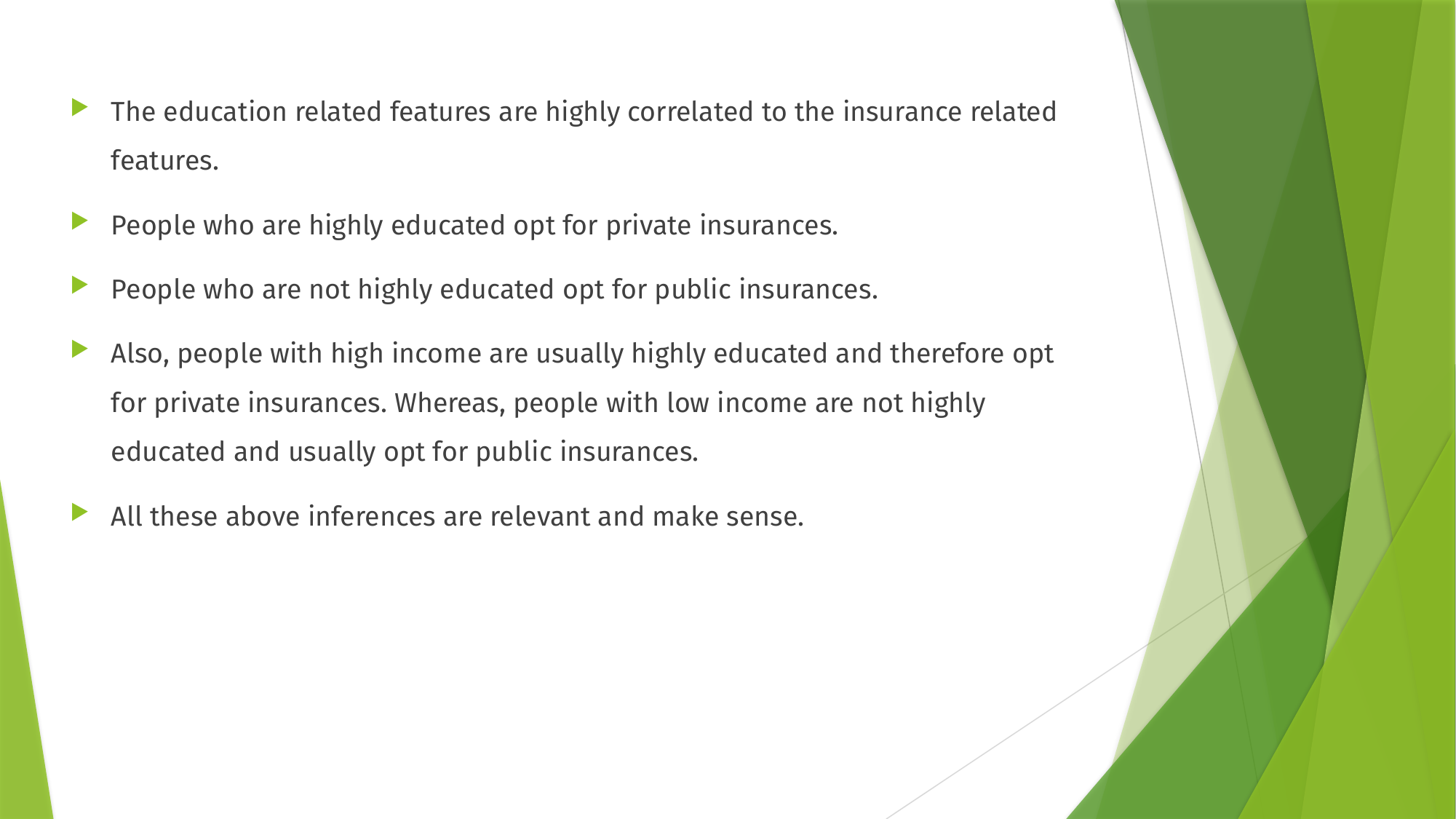

The education related features are highly correlated to the insurance related features.
People who are highly educated opt for private insurances.
People who are not highly educated opt for public insurances.
Also, people with high income are usually highly educated and therefore opt for private insurances. Whereas, people with low income are not highly educated and usually opt for public insurances.
All these above inferences are relevant and make sense.